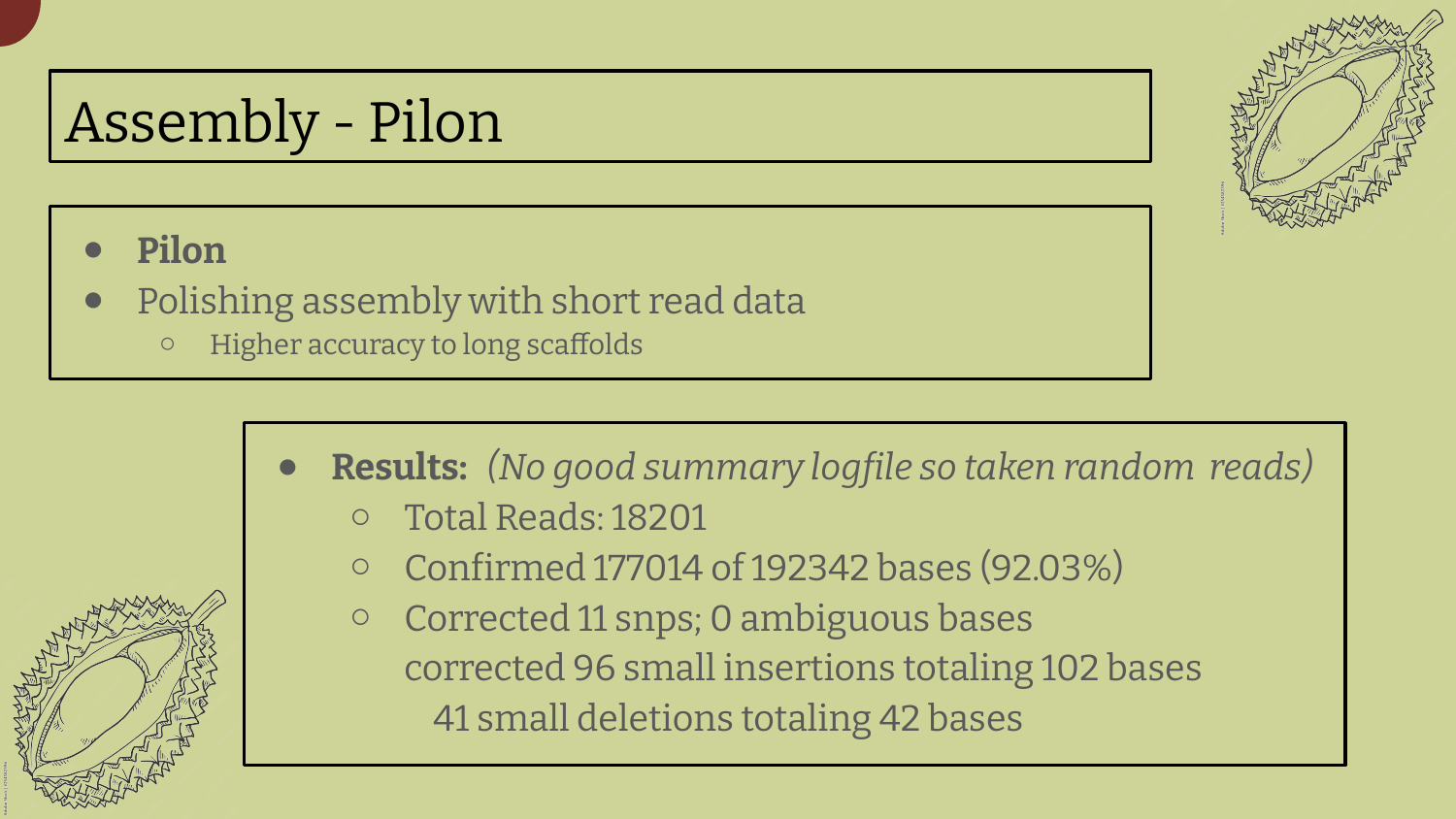

# Assembly - Pilon
Pilon
Polishing assembly with short read data
Higher accuracy to long scaffolds

Results:   (No good summary logfile so taken random  reads)
Total Reads: 18201
Confirmed 177014 of 192342 bases (92.03%)
Corrected 11 snps; 0 ambiguous bases                                  corrected 96 small insertions totaling 102 bases                      41 small deletions totaling 42 bases